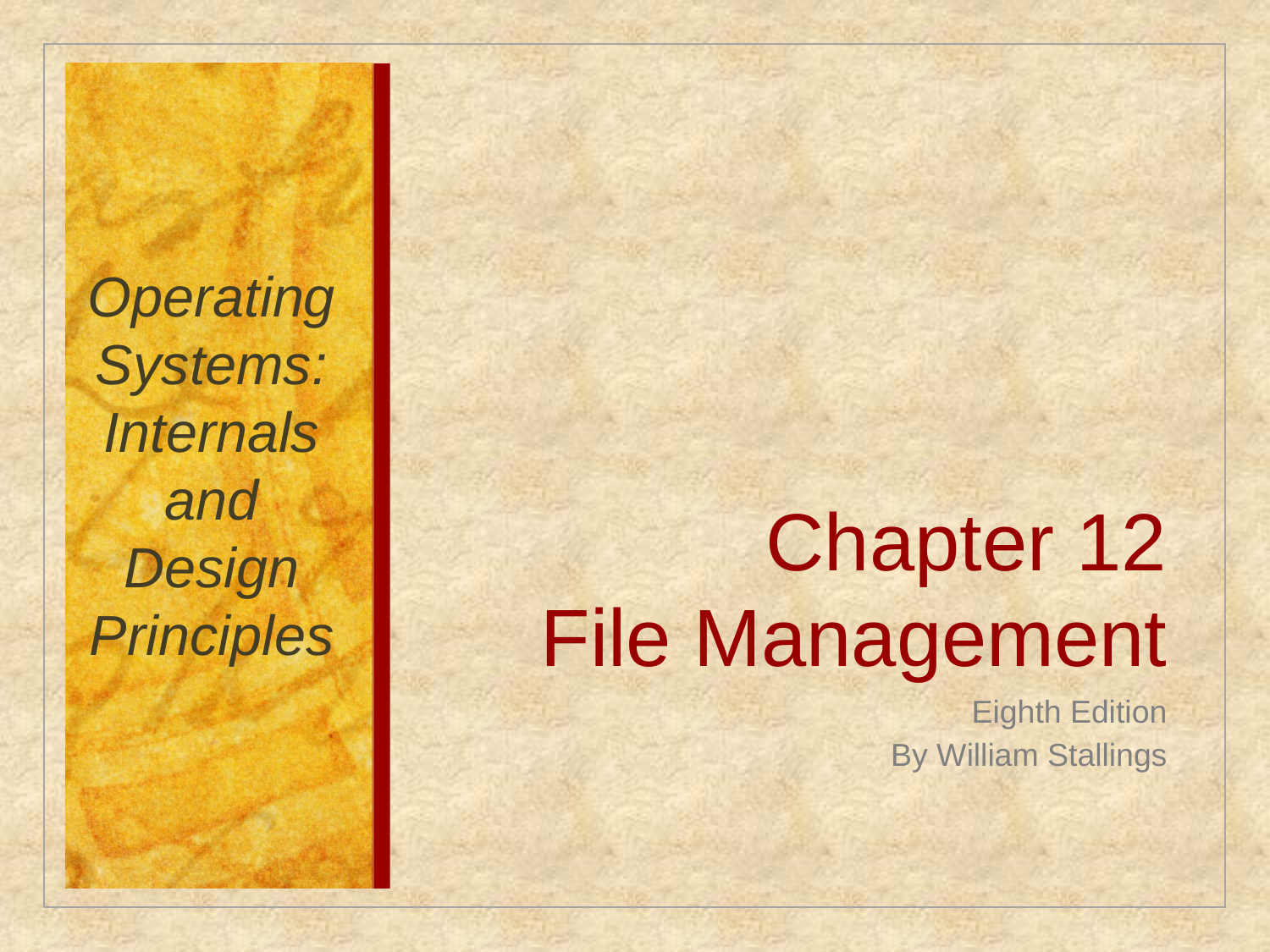

Operating Systems:
Internals and Design Principles
# Chapter 12 File Management
Eighth Edition
By William Stallings